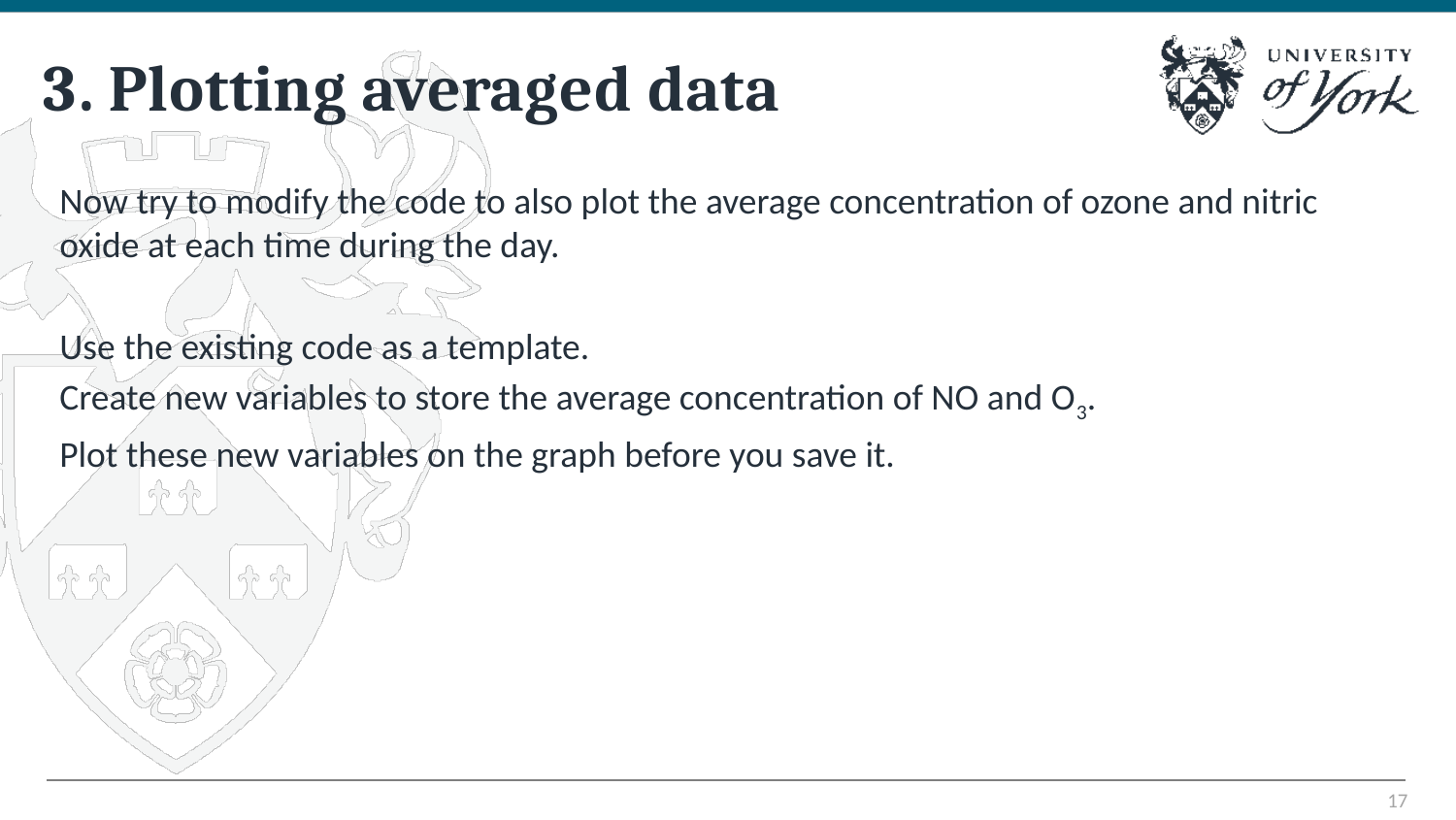

# 3. Plotting averaged data
Now try to modify the code to also plot the average concentration of ozone and nitric oxide at each time during the day.

Use the existing code as a template.
Create new variables to store the average concentration of NO and O3.
Plot these new variables on the graph before you save it.